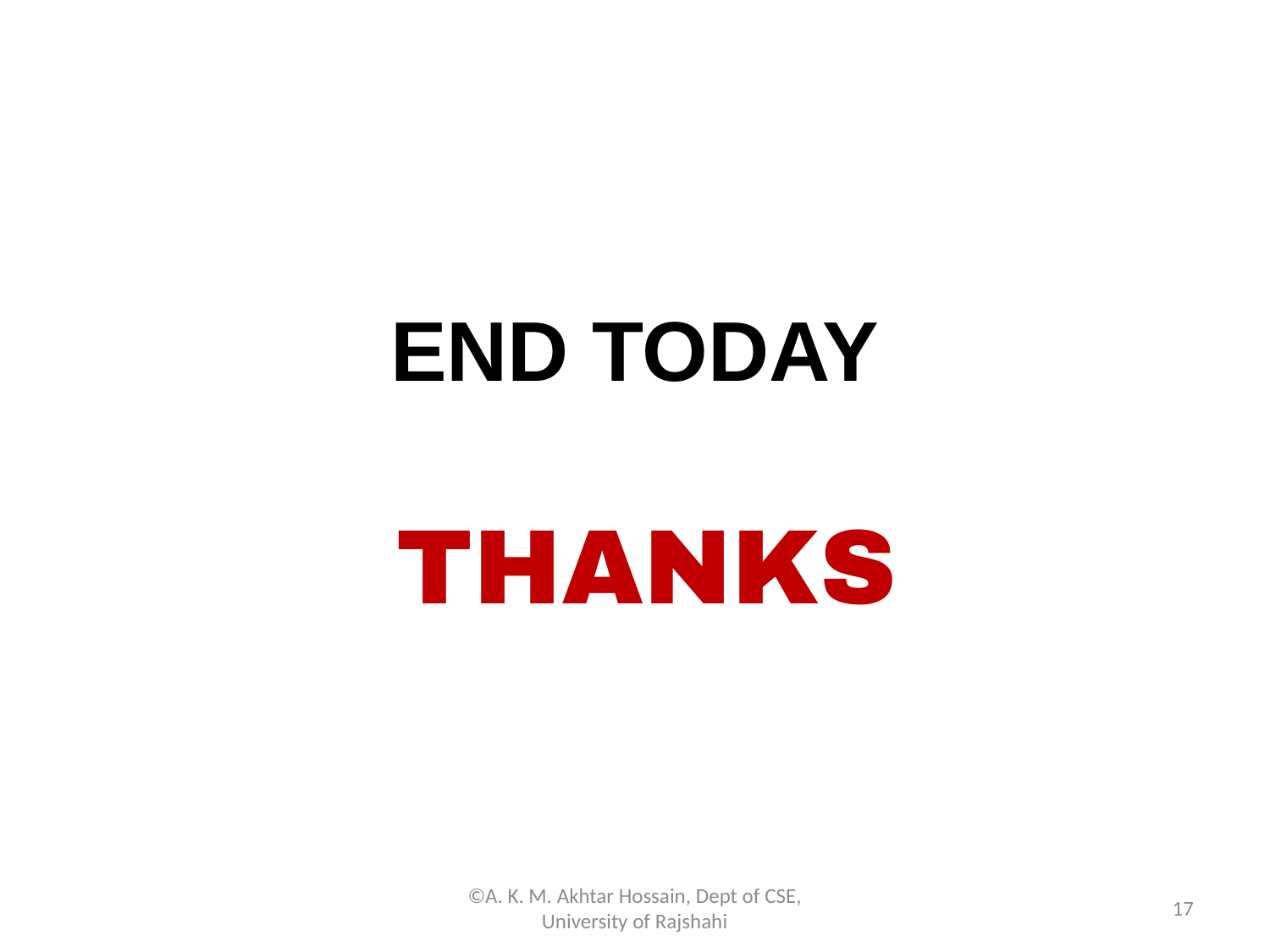

END TODAY

 THANKS

©A. K. M. Akhtar Hossain, Dept of CSE, University of Rajshahi
17